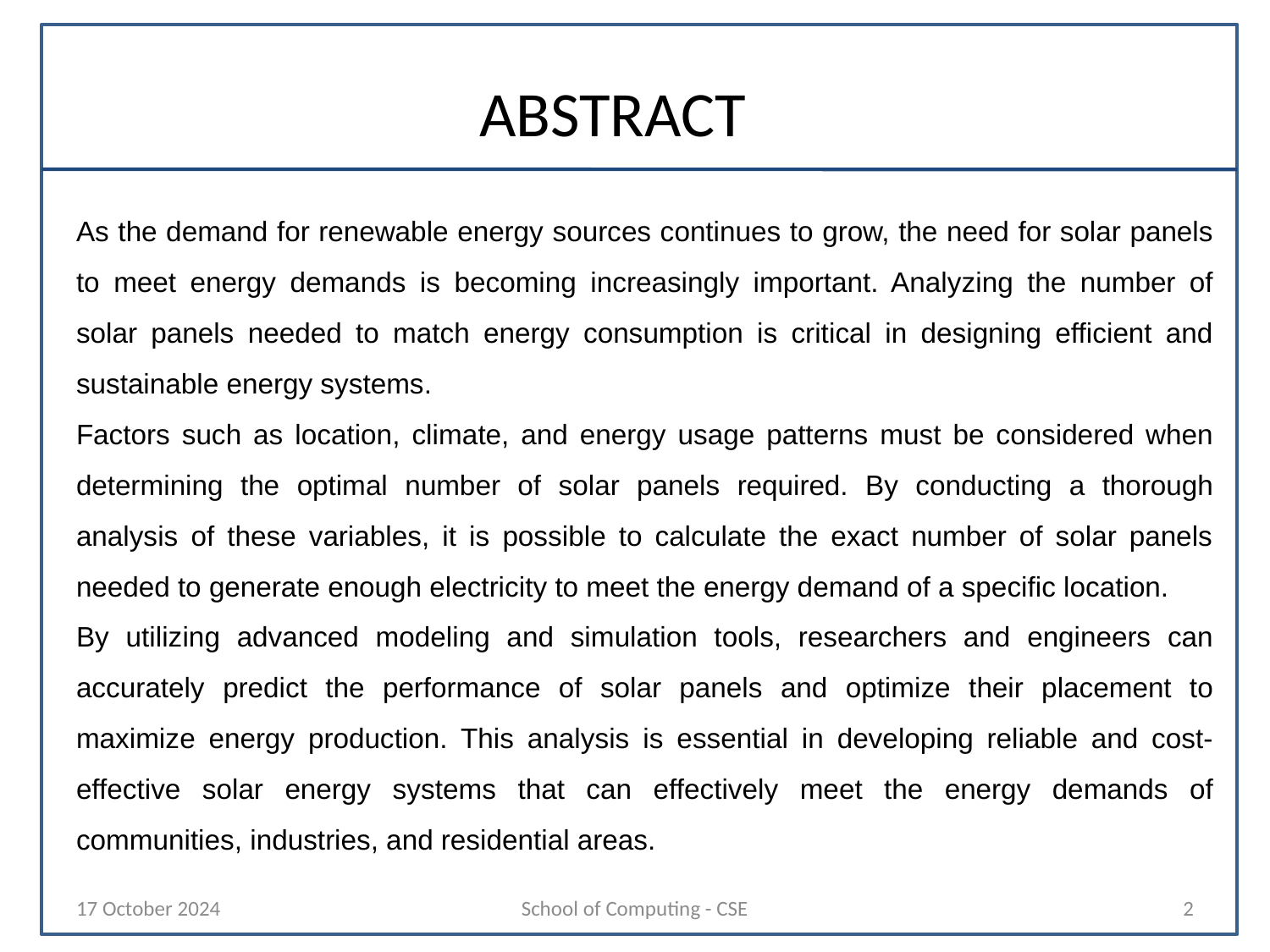

# ABSTRACT
As the demand for renewable energy sources continues to grow, the need for solar panels to meet energy demands is becoming increasingly important. Analyzing the number of solar panels needed to match energy consumption is critical in designing efficient and sustainable energy systems.
Factors such as location, climate, and energy usage patterns must be considered when determining the optimal number of solar panels required. By conducting a thorough analysis of these variables, it is possible to calculate the exact number of solar panels needed to generate enough electricity to meet the energy demand of a specific location.
By utilizing advanced modeling and simulation tools, researchers and engineers can accurately predict the performance of solar panels and optimize their placement to maximize energy production. This analysis is essential in developing reliable and cost-effective solar energy systems that can effectively meet the energy demands of communities, industries, and residential areas.
17 October 2024
School of Computing - CSE
2